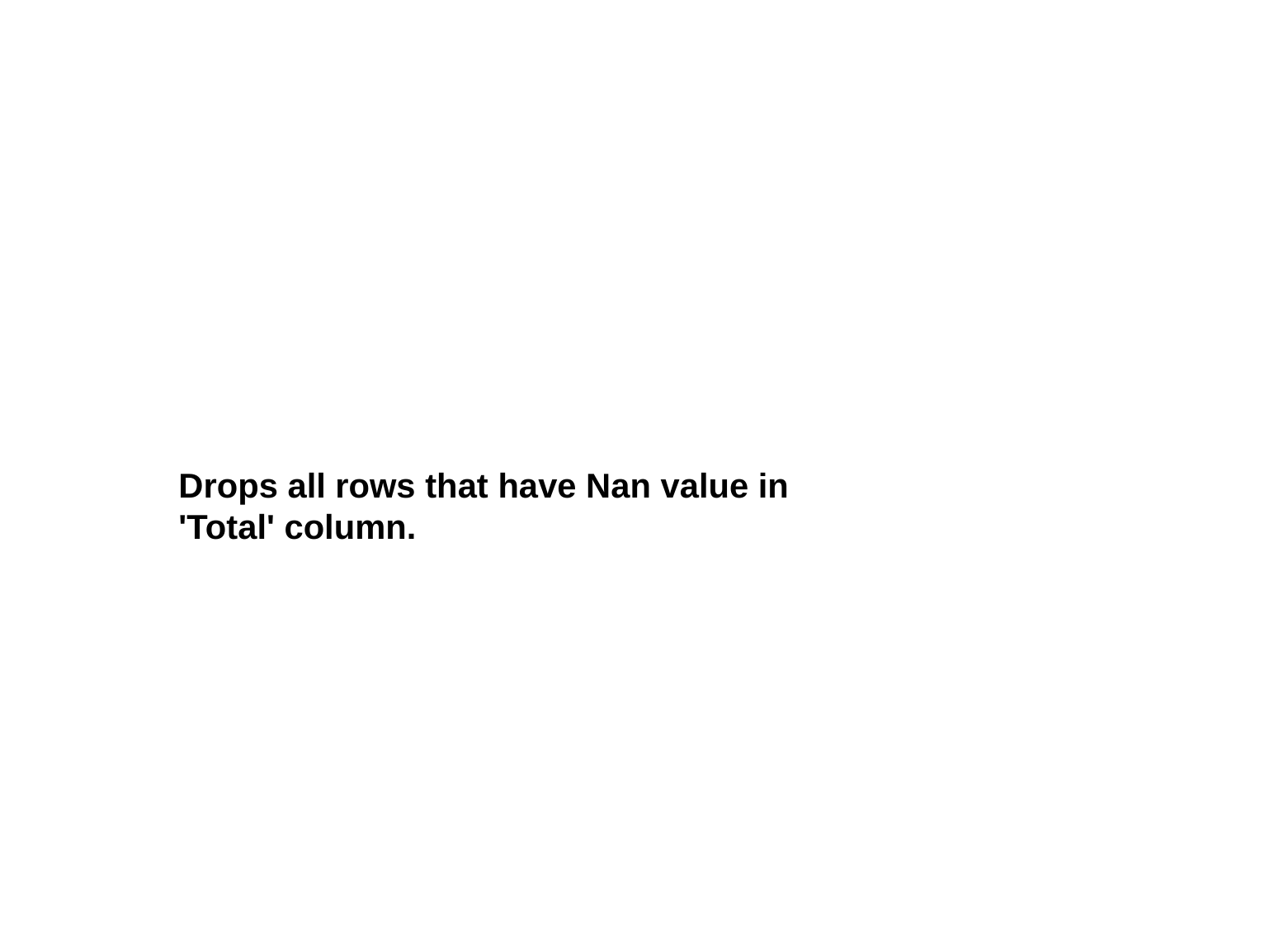

# Drops all rows that have Nan value in 'Total' column.